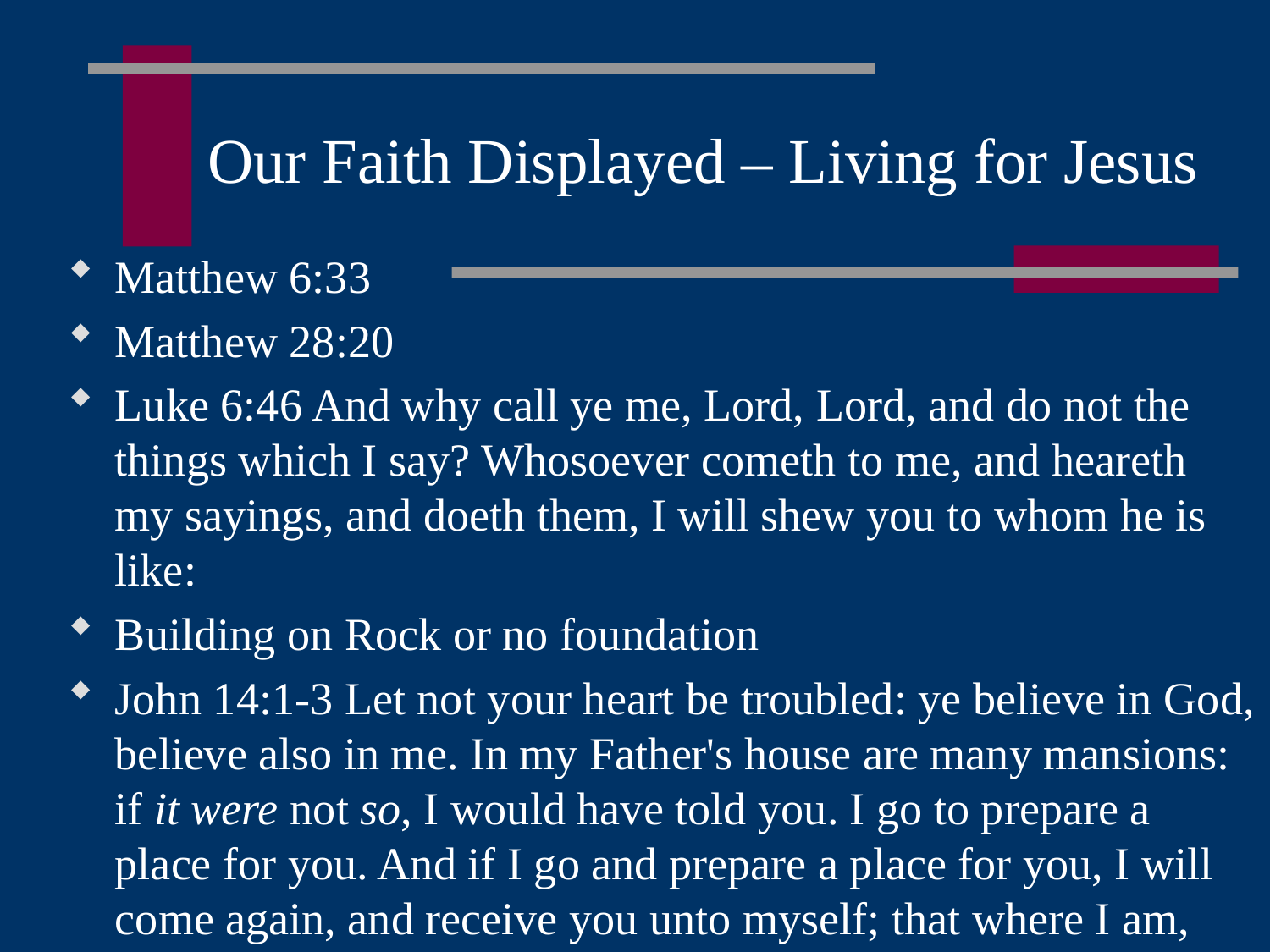

# Our Faith Displayed – Living for Jesus
Matthew 6:33
Matthew 28:20
Luke 6:46 And why call ye me, Lord, Lord, and do not the things which I say? Whosoever cometh to me, and heareth my sayings, and doeth them, I will shew you to whom he is like:
Building on Rock or no foundation
John 14:1-3 Let not your heart be troubled: ye believe in God, believe also in me. In my Father's house are many mansions: if it were not so, I would have told you. I go to prepare a place for you. And if I go and prepare a place for you, I will come again, and receive you unto myself; that where I am, there ye may be also